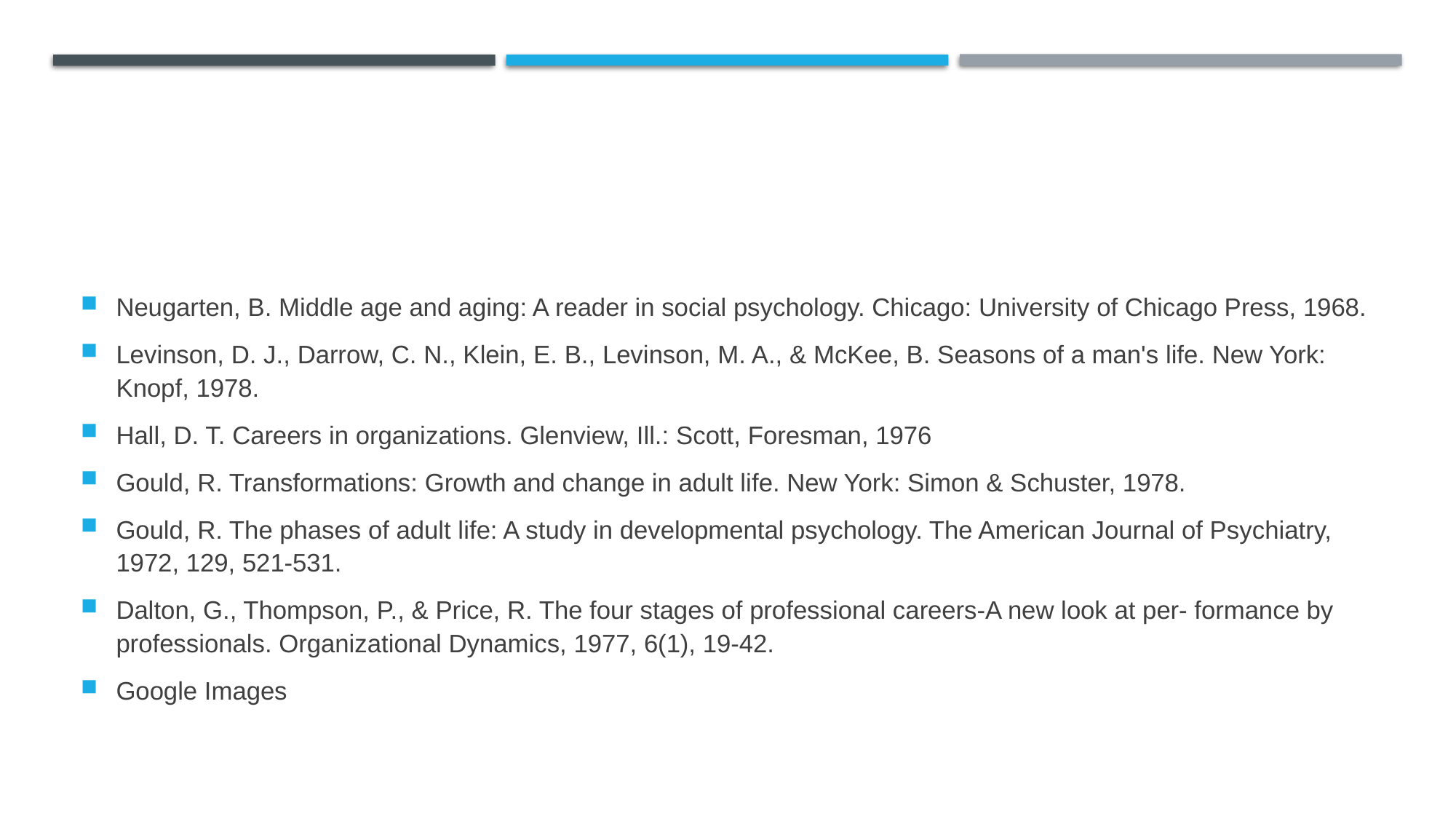

#
Neugarten, B. Middle age and aging: A reader in social psychology. Chicago: University of Chicago Press, 1968.
Levinson, D. J., Darrow, C. N., Klein, E. B., Levinson, M. A., & McKee, B. Seasons of a man's life. New York: Knopf, 1978.
Hall, D. T. Careers in organizations. Glenview, Ill.: Scott, Foresman, 1976
Gould, R. Transformations: Growth and change in adult life. New York: Simon & Schuster, 1978.
Gould, R. The phases of adult life: A study in developmental psychology. The American Journal of Psychiatry, 1972, 129, 521-531.
Dalton, G., Thompson, P., & Price, R. The four stages of professional careers-A new look at per- formance by professionals. Organizational Dynamics, 1977, 6(1), 19-42.
Google Images